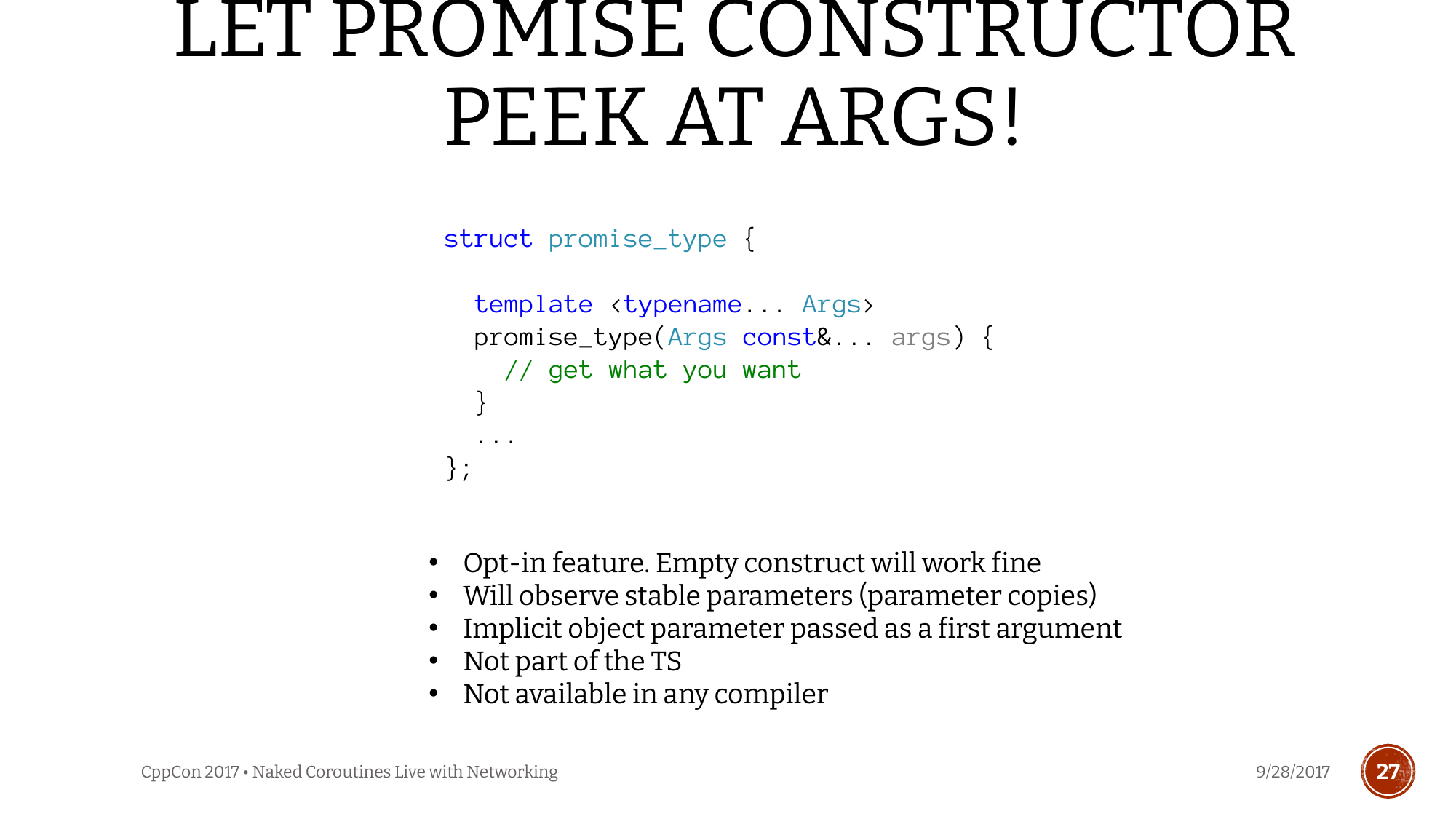

# Let promise constructor peek at args!
struct promise_type {

  template <typename... Args>
  promise_type(Args const&... args) {
    // get what you want
  }
  ...
};
Opt-in feature. Empty construct will work fine
Will observe stable parameters (parameter copies)
Implicit object parameter passed as a first argument
Not part of the TS
Not available in any compiler
CppCon 2017 • Naked Coroutines Live with Networking
9/28/2017
27